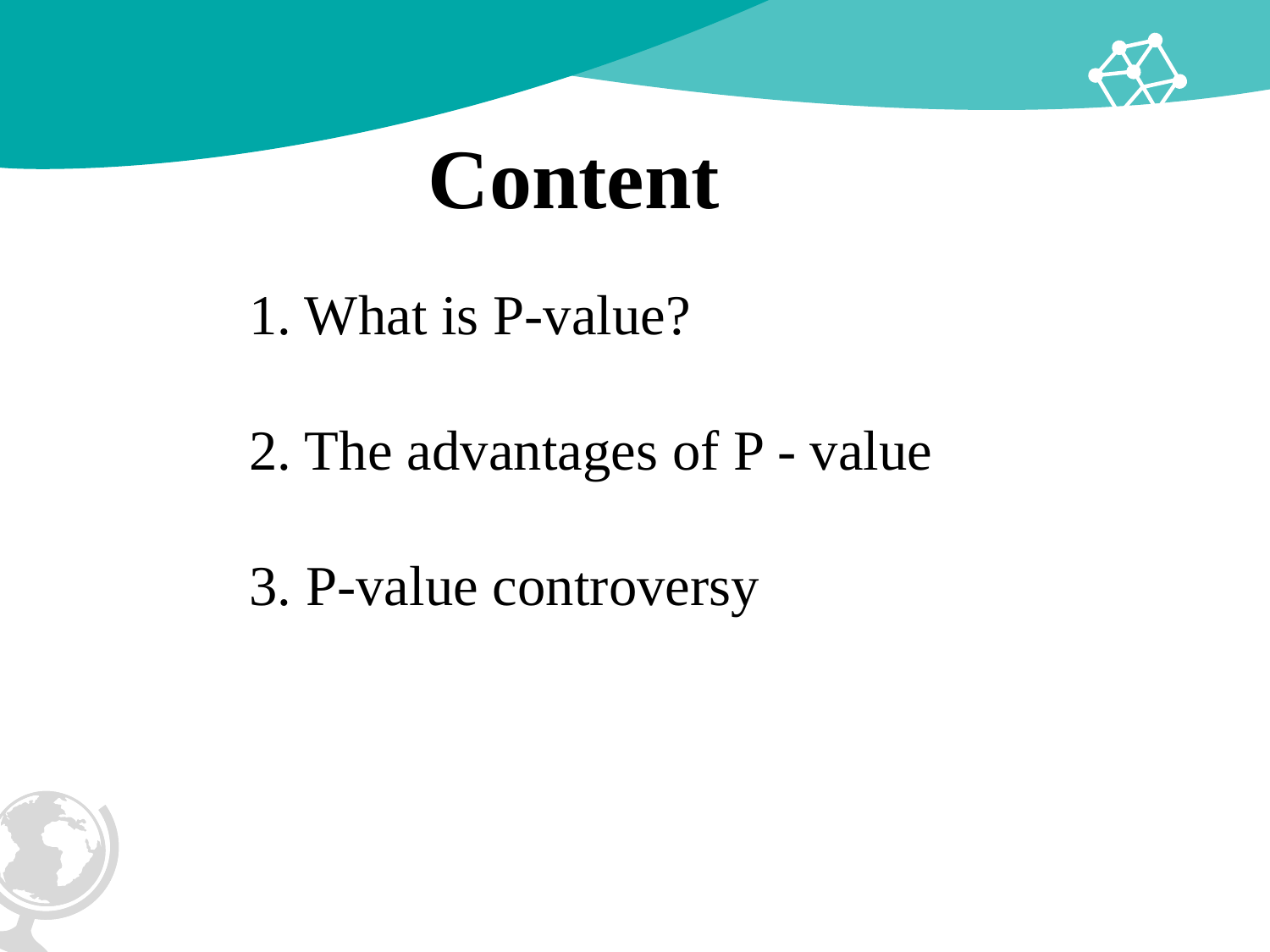

Content
1. What is P-value?

2. The advantages of P - value

3. P-value controversy